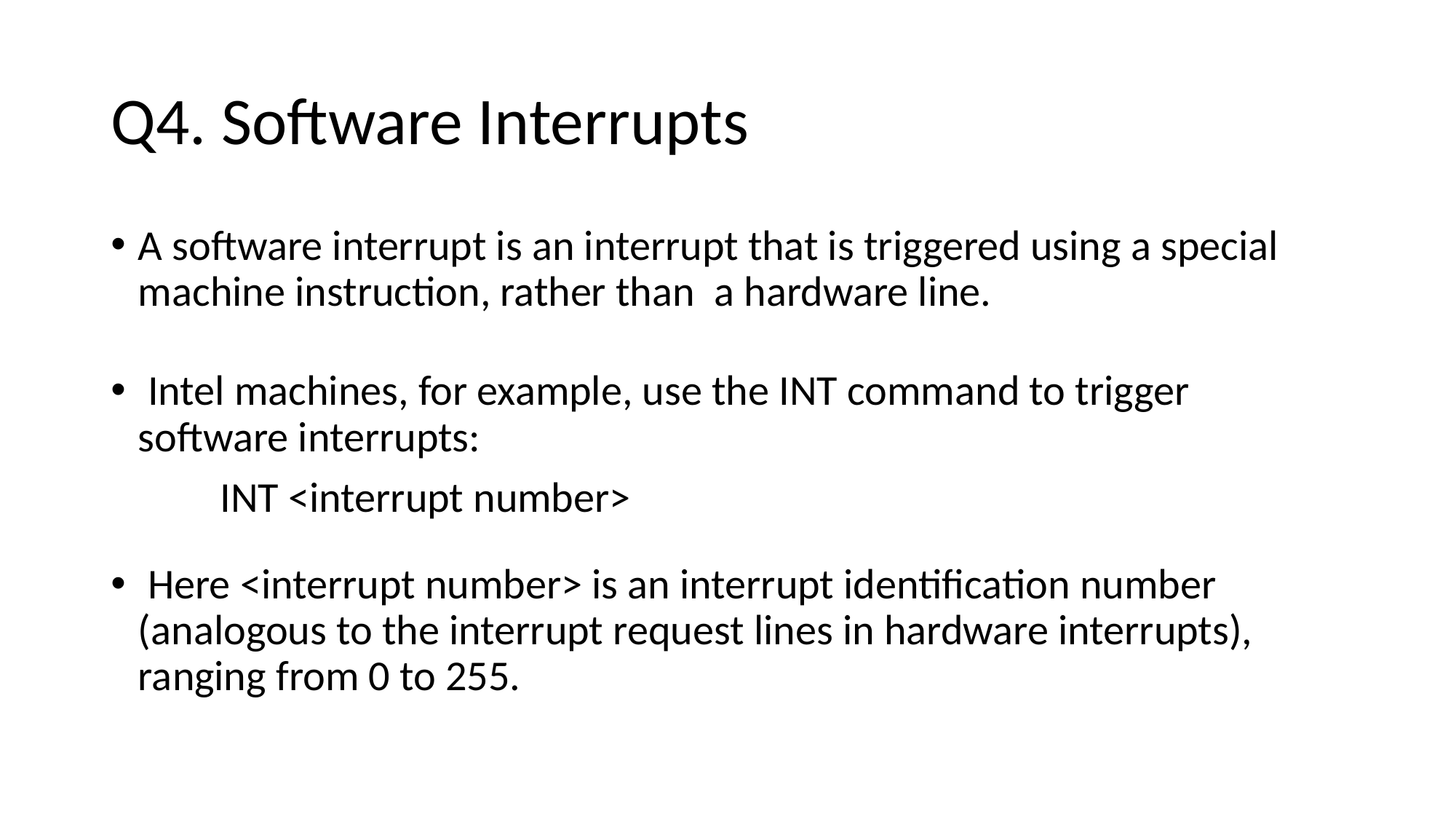

# Q4. Software Interrupts
A software interrupt is an interrupt that is triggered using a special machine instruction, rather than  a hardware line.
 Intel machines, for example, use the INT command to trigger software interrupts:
	INT <interrupt number>
 Here <interrupt number> is an interrupt identification number (analogous to the interrupt request lines in hardware interrupts), ranging from 0 to 255.